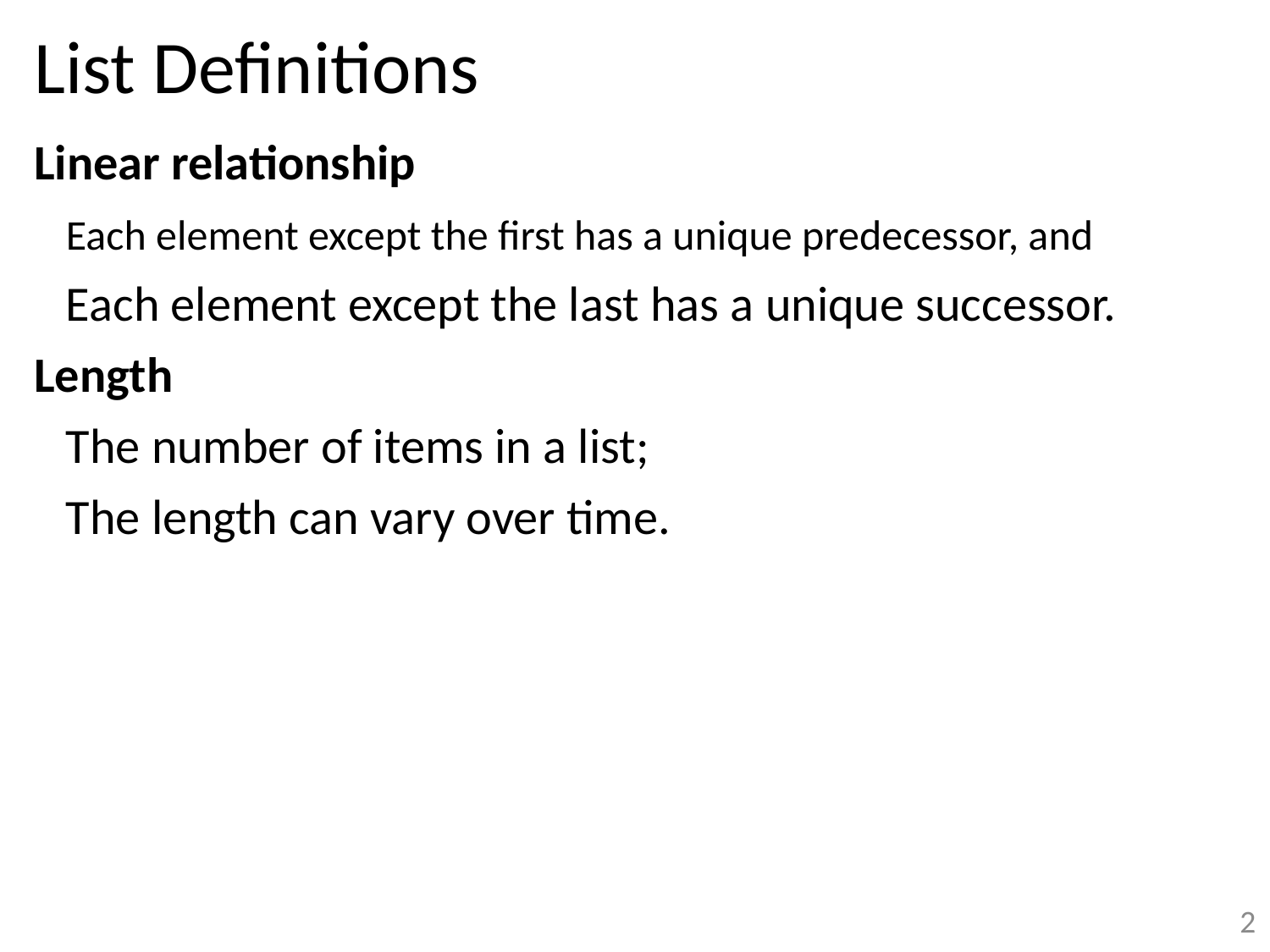

# List Definitions
Linear relationship
	Each element except the first has a unique predecessor, and
	Each element except the last has a unique successor.
Length
	The number of items in a list;
	The length can vary over time.
2